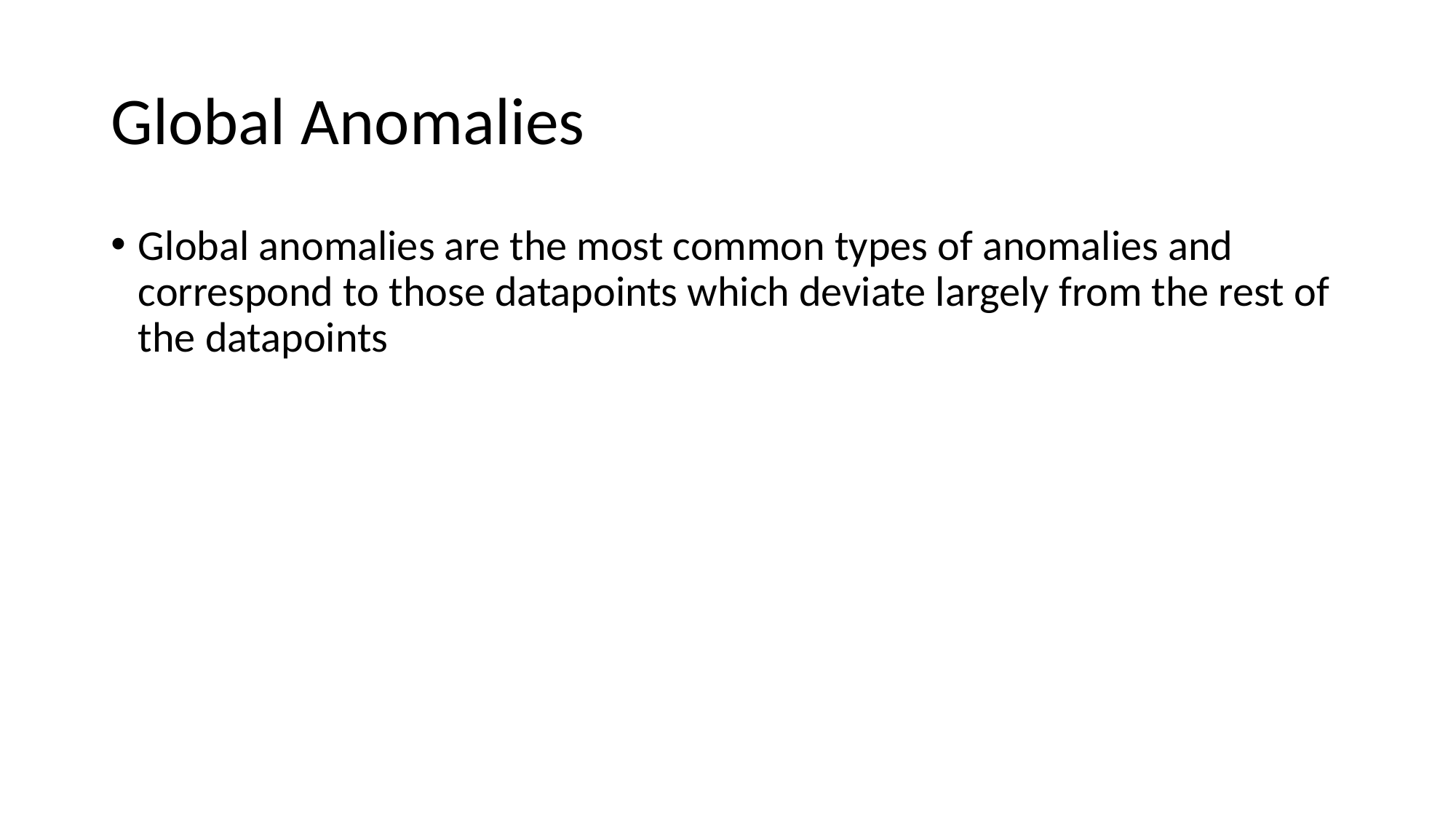

# Global Anomalies
Global anomalies are the most common types of anomalies and correspond to those datapoints which deviate largely from the rest of the datapoints